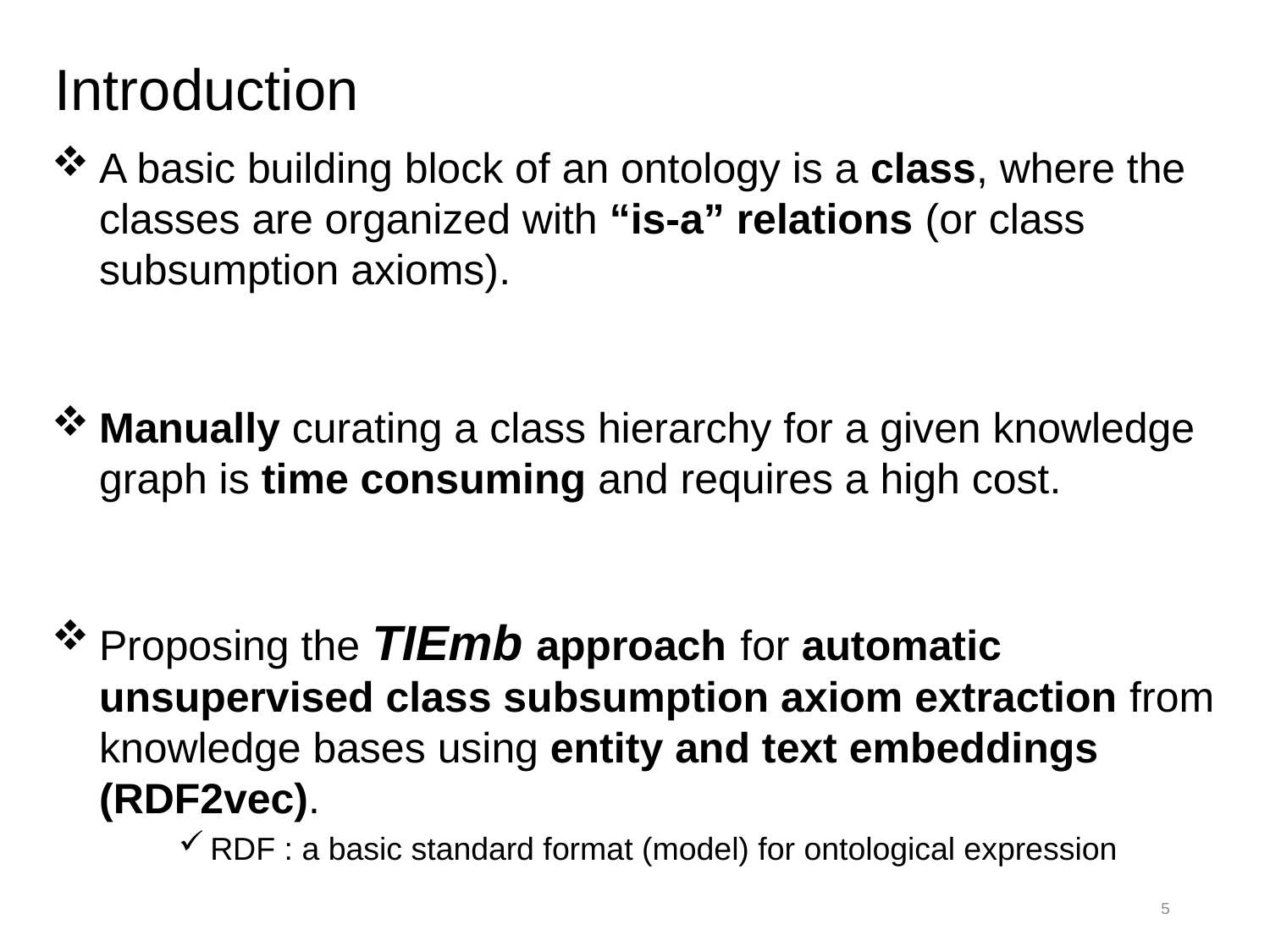

# Introduction
A basic building block of an ontology is a class, where the classes are organized with “is-a” relations (or class subsumption axioms).

Manually curating a class hierarchy for a given knowledge graph is time consuming and requires a high cost.

Proposing the TIEmb approach for automatic unsupervised class subsumption axiom extraction from knowledge bases using entity and text embeddings (RDF2vec).
RDF : a basic standard format (model) for ontological expression

5